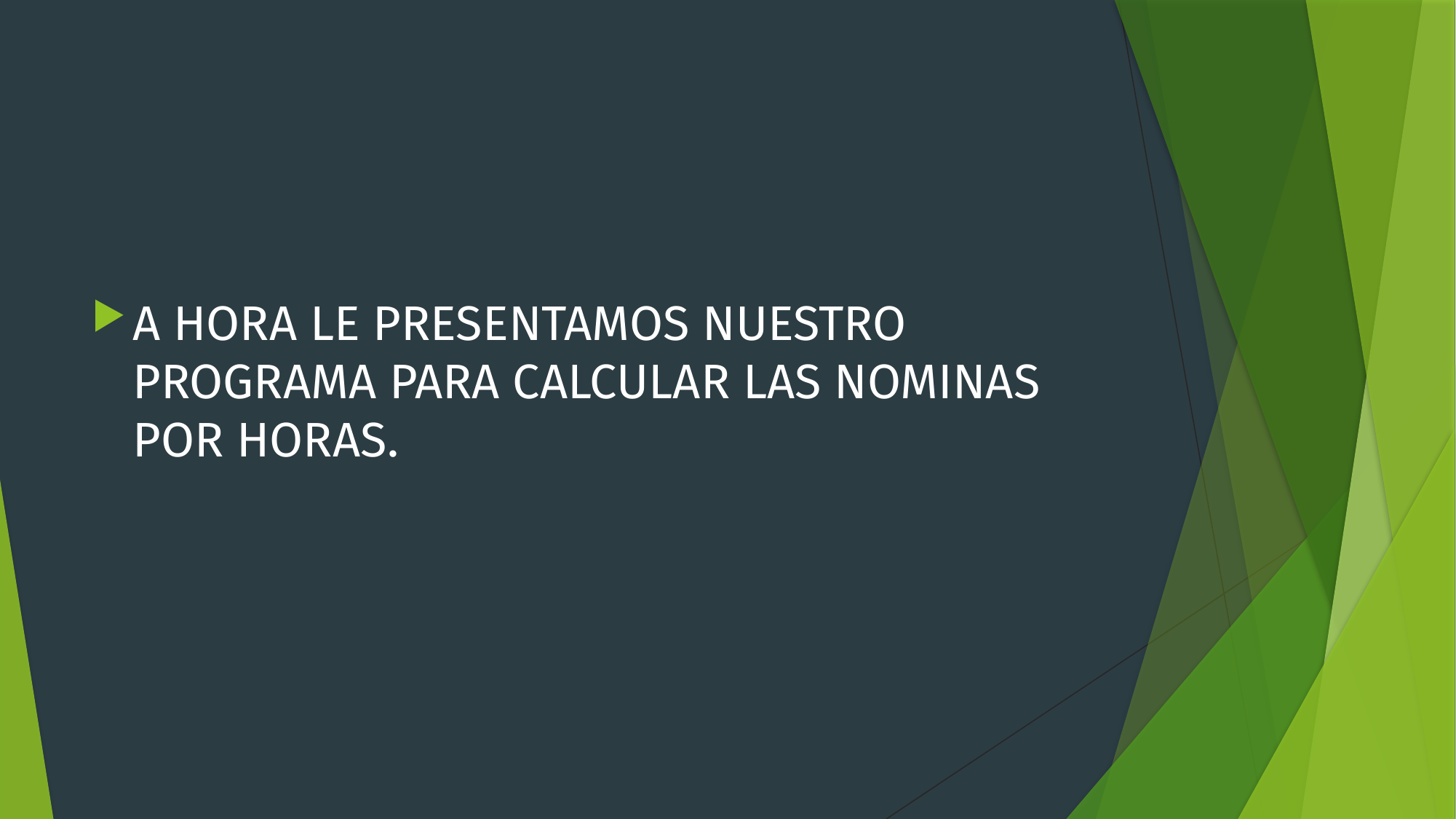

A HORA LE PRESENTAMOS NUESTRO PROGRAMA PARA CALCULAR LAS NOMINAS POR HORAS.